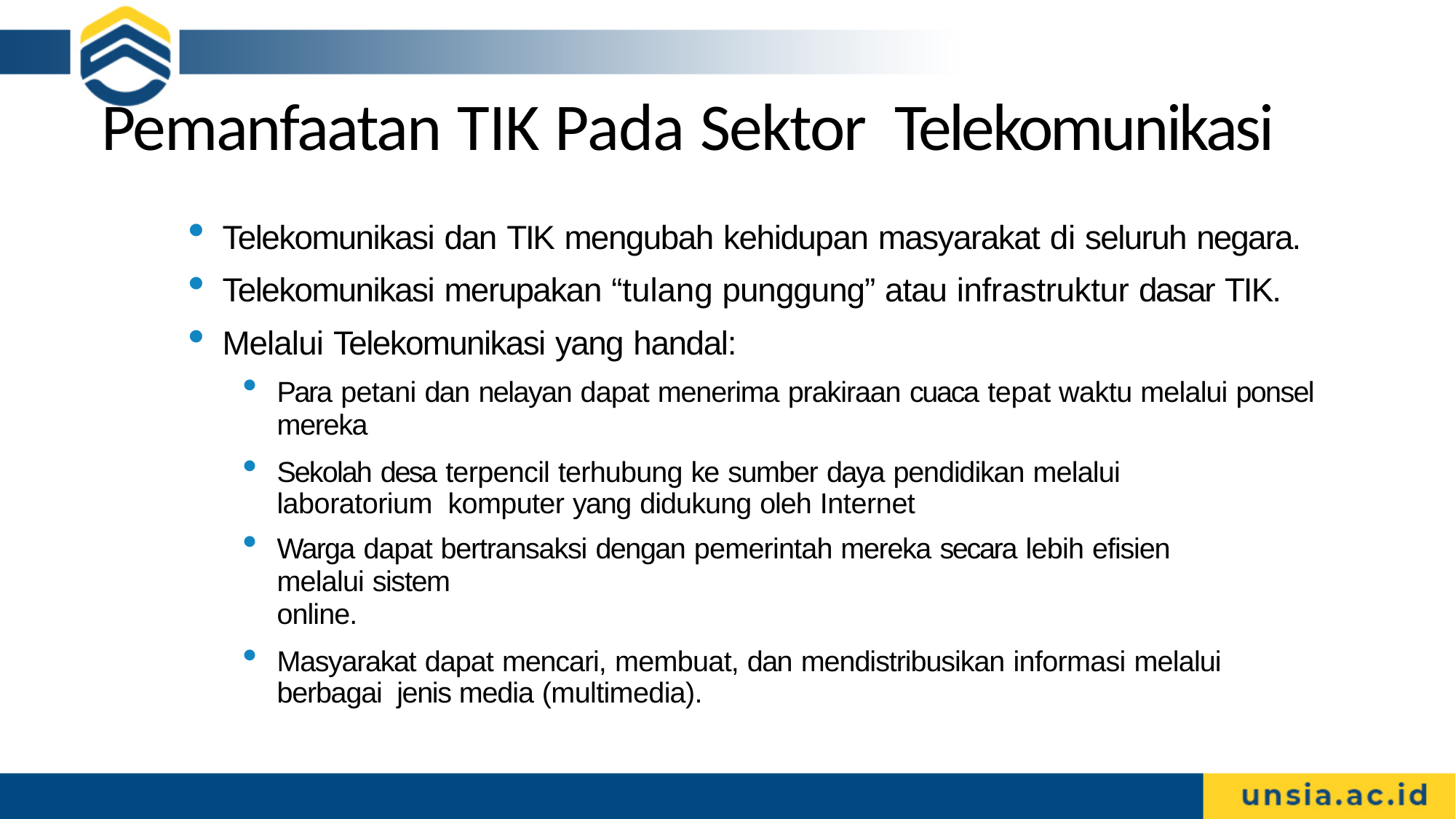

# Pemanfaatan TIK Pada Sektor  Telekomunikasi
Telekomunikasi dan TIK mengubah kehidupan masyarakat di seluruh negara.
Telekomunikasi merupakan “tulang punggung” atau infrastruktur dasar TIK.
Melalui Telekomunikasi yang handal:
Para petani dan nelayan dapat menerima prakiraan cuaca tepat waktu melalui ponsel
mereka
Sekolah desa terpencil terhubung ke sumber daya pendidikan melalui laboratorium  komputer yang didukung oleh Internet
Warga dapat bertransaksi dengan pemerintah mereka secara lebih efisien melalui sistem
online.
Masyarakat dapat mencari, membuat, dan mendistribusikan informasi melalui berbagai  jenis media (multimedia).